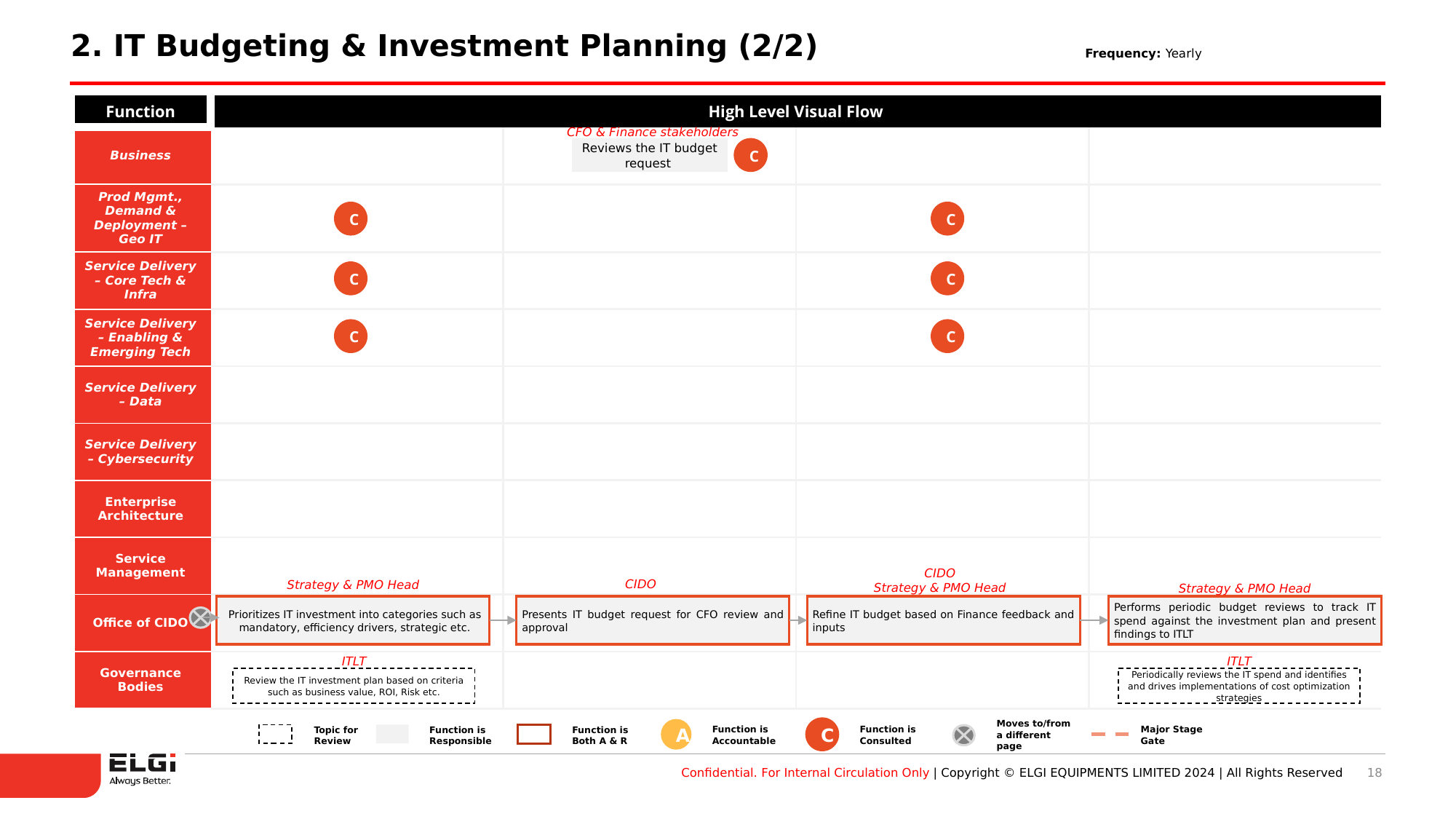

2. IT Budgeting & Investment Planning (2/2)
Frequency: Yearly
| Function | High Level Visual Flow |  |  |  |
| --- | --- | --- | --- | --- |
| Business |  |  |  |  |
| Prod Mgmt., Demand & Deployment – Geo IT |  |  |  |  |
| Service Delivery – Core Tech & Infra |  |  |  |  |
| Service Delivery – Enabling & Emerging Tech |  |  |  |  |
| Service Delivery – Data |  |  |  |  |
| Service Delivery – Cybersecurity |  |  |  |  |
| Enterprise Architecture |  |  |  |  |
| Service Management |  |  |  |  |
| Office of CIDO |  |  |  |  |
| Governance Bodies |  |  |  |  |
CFO & Finance stakeholders
Reviews the IT budget request
C
C
C
C
C
C
C
CIDO
Strategy & PMO Head

CIDO
Strategy & PMO Head
Strategy & PMO Head

Prioritizes IT investment into categories such as mandatory, efficiency drivers, strategic etc.
Presents IT budget request for CFO review and approval
Refine IT budget based on Finance feedback and inputs
Performs periodic budget reviews to track IT spend against the investment plan and present findings to ITLT

ITLT
ITLT
Review the IT investment plan based on criteria such as business value, ROI, Risk etc.
Periodically reviews the IT spend and identifies and drives implementations of cost optimization strategies
Function is Accountable
Function is Consulted
Moves to/from a different page
Major Stage Gate
Topic for
Review
Function is Responsible
Function is Both A & R
C
A